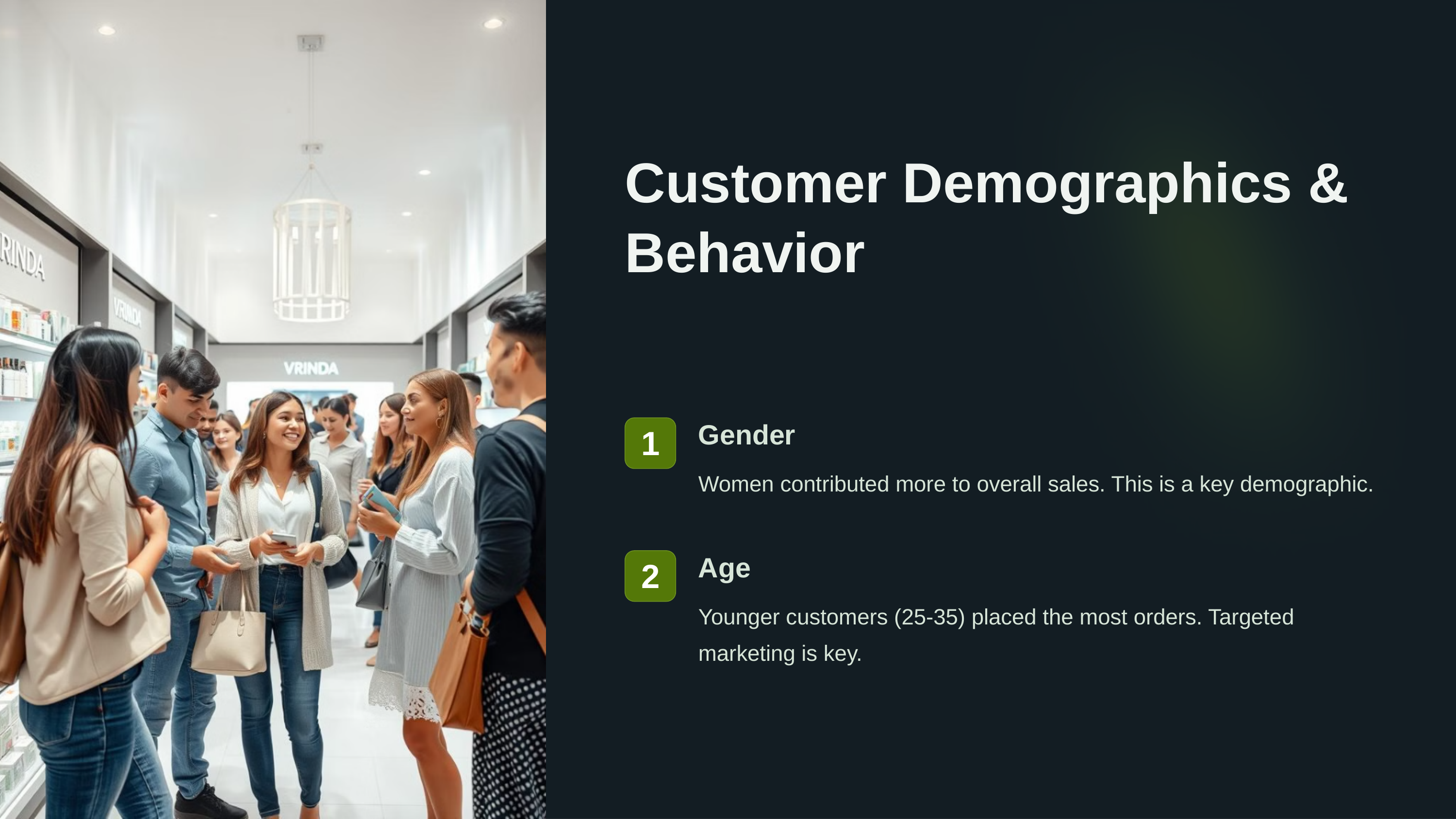

Customer Demographics & Behavior

Gender

1

Women contributed more to overall sales. This is a key demographic.

Age

2

Younger customers (25-35) placed the most orders. Targeted marketing is key.